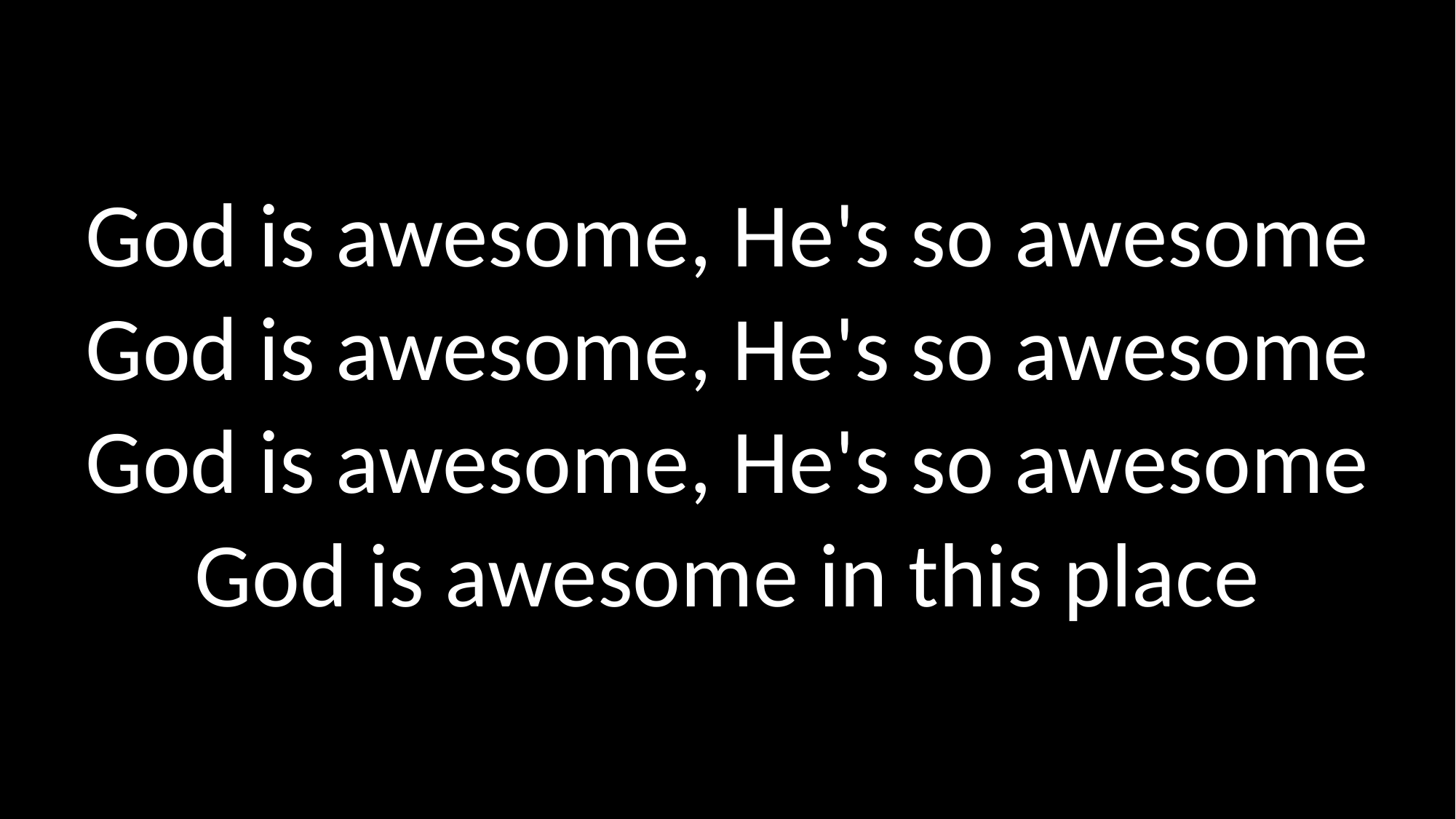

God is awesome, He's so awesome
God is awesome, He's so awesome
God is awesome, He's so awesome
God is awesome in this place